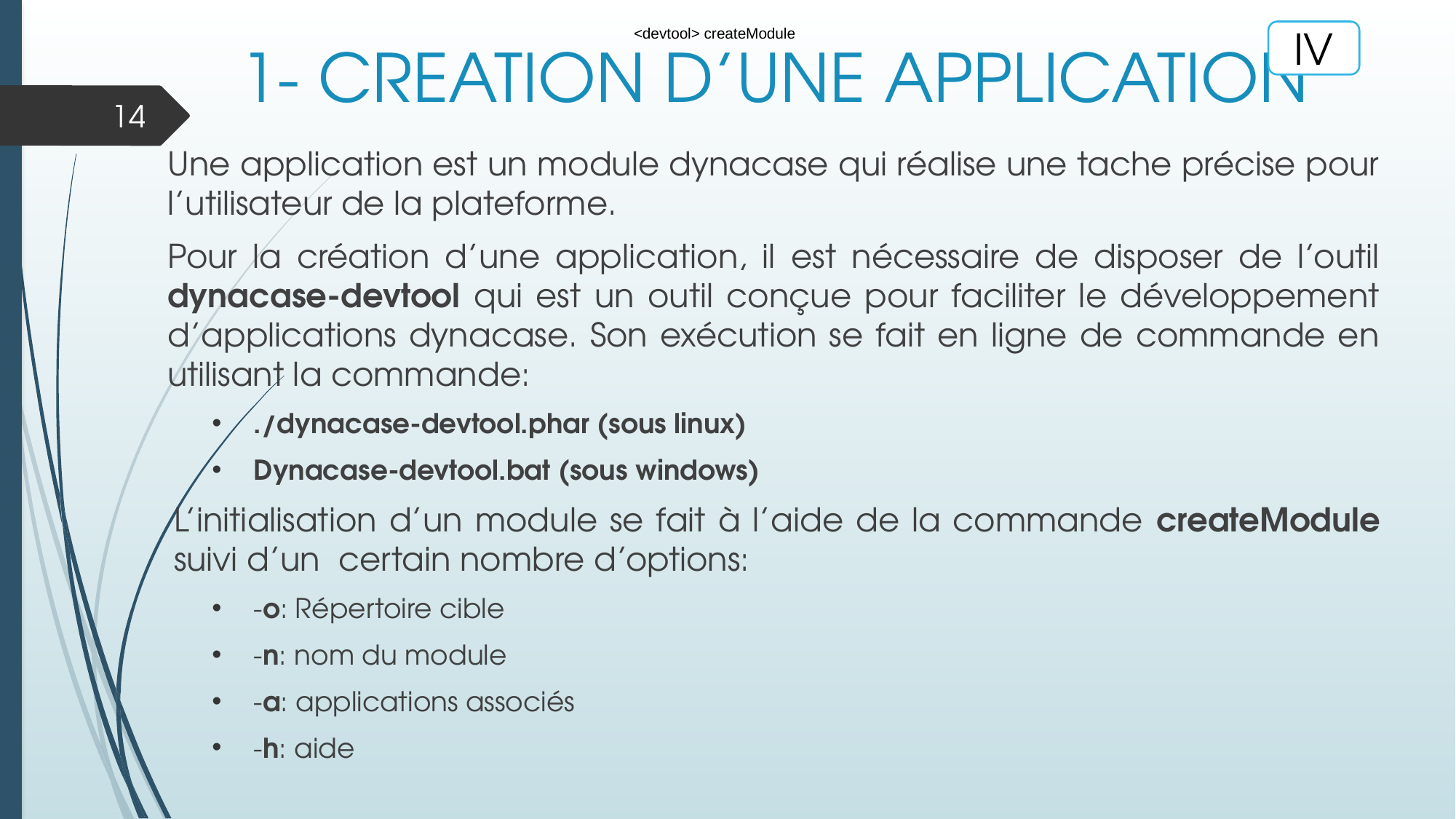

<devtool> createModule
IV

# 1- CREATION D’UNE APPLICATION
14
Une application est un module dynacase qui réalise une tache précise pour l’utilisateur de la plateforme.
Pour la création d’une application, il est nécessaire de disposer de l’outil dynacase-devtool qui est un outil conçue pour faciliter le développement d’applications dynacase. Son exécution se fait en ligne de commande en utilisant la commande:
./dynacase-devtool.phar (sous linux)
Dynacase-devtool.bat (sous windows)
L’initialisation d’un module se fait à l’aide de la commande createModule suivi d’un  certain nombre d’options:
-o: Répertoire cible
-n: nom du module
-a: applications associés
-h: aide